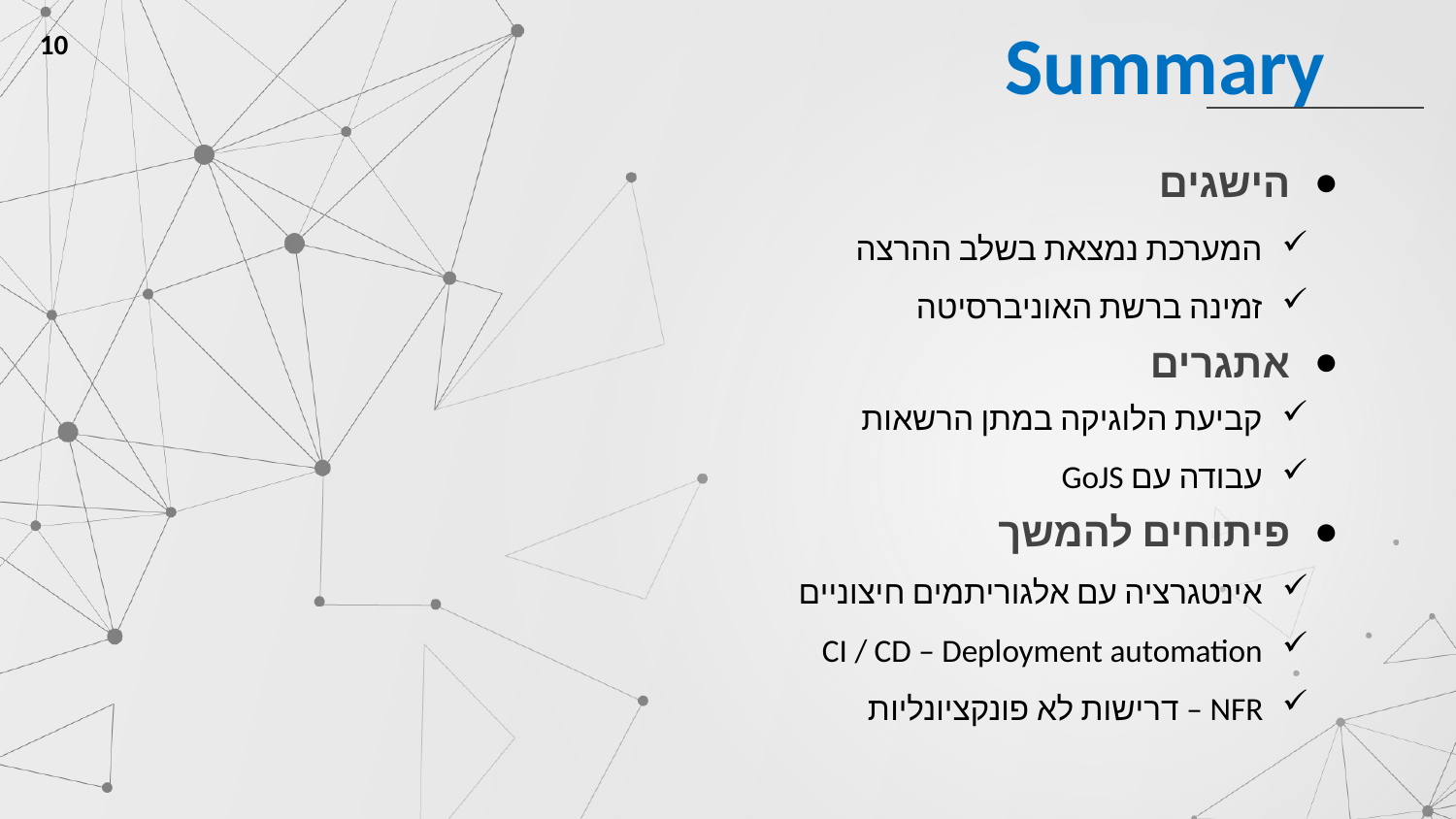

10
Summary
הישגים
המערכת נמצאת בשלב ההרצה
זמינה ברשת האוניברסיטה
אתגרים
קביעת הלוגיקה במתן הרשאות
עבודה עם GoJS
פיתוחים להמשך
אינטגרציה עם אלגוריתמים חיצוניים
CI / CD – Deployment automation
NFR – דרישות לא פונקציונליות